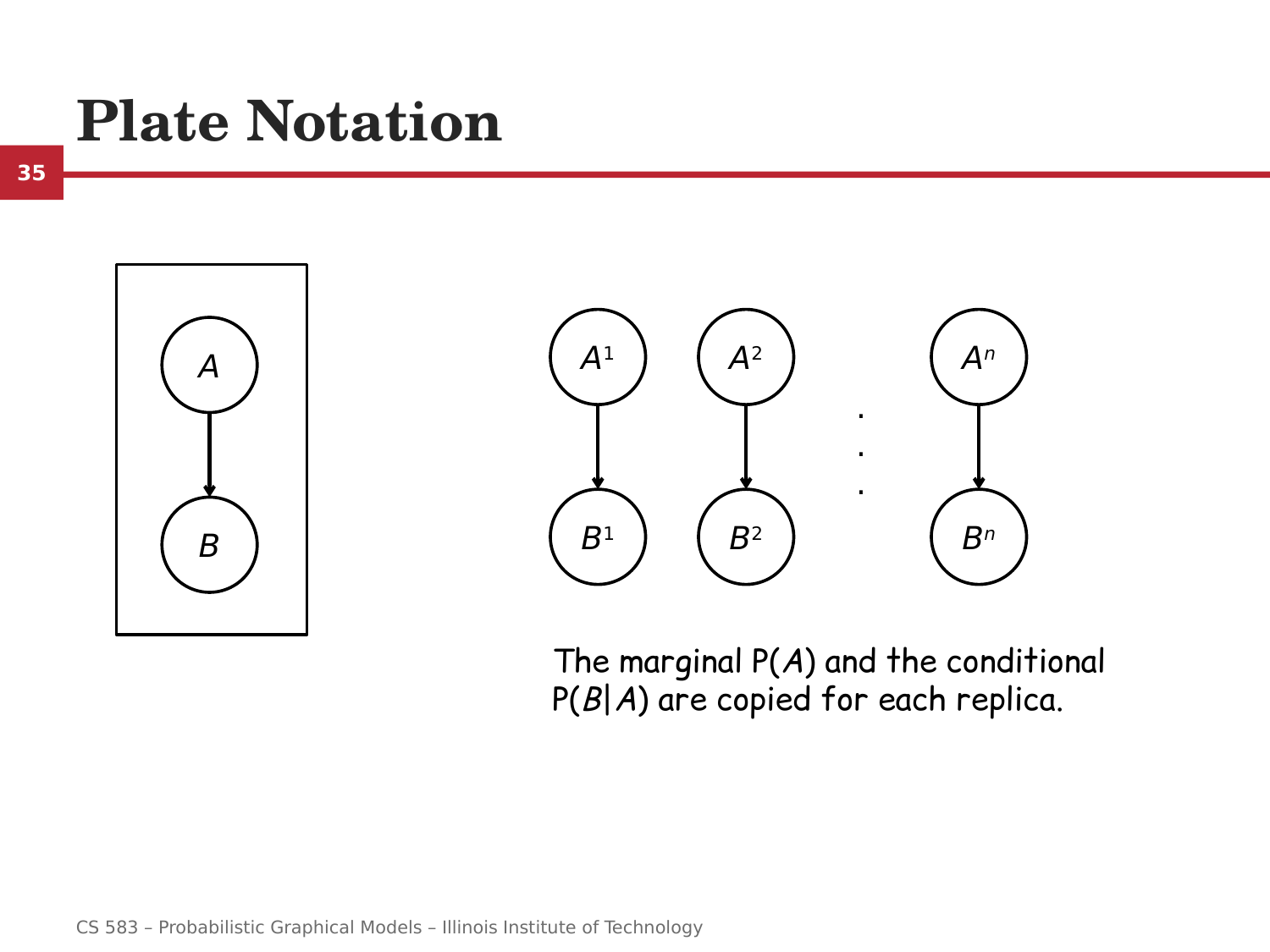

# Plate Notation

A1
B1
A2
B2
An
Bn
A
B
.
.
.
The marginal P(A) and the conditional P(B|A) are copied for each replica.
35
CS 583 – Probabilistic Graphical Models – Illinois Institute of Technology